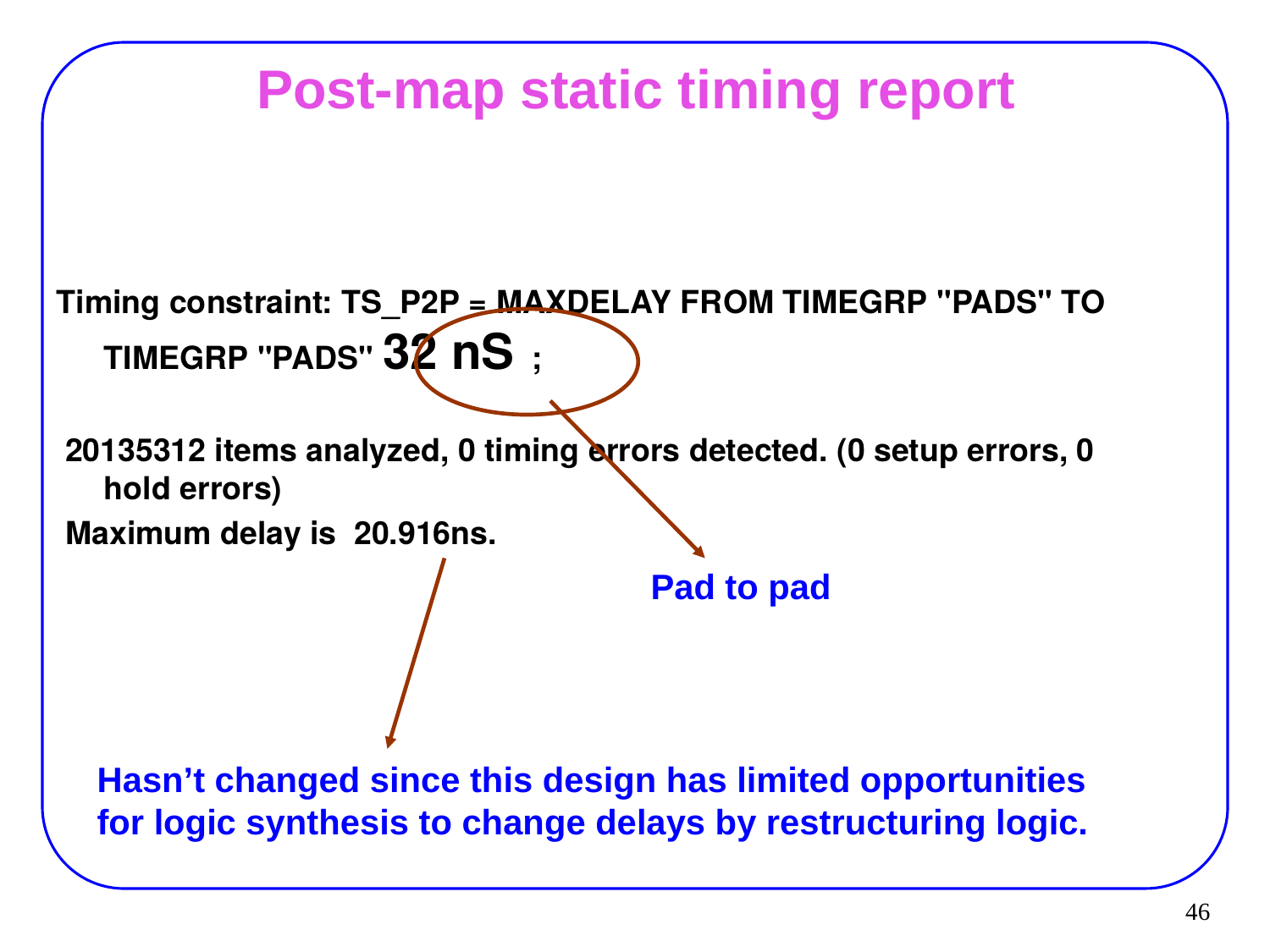

46
# Post-map static timing report
Timing constraint: TS_P2P = MAXDELAY FROM TIMEGRP "PADS" TO TIMEGRP "PADS" 32 nS  ;

 20135312 items analyzed, 0 timing errors detected. (0 setup errors, 0 hold errors)
 Maximum delay is  20.916ns.

Pad to pad
Hasn’t changed since this design has limited opportunities for logic synthesis to change delays by restructuring logic.